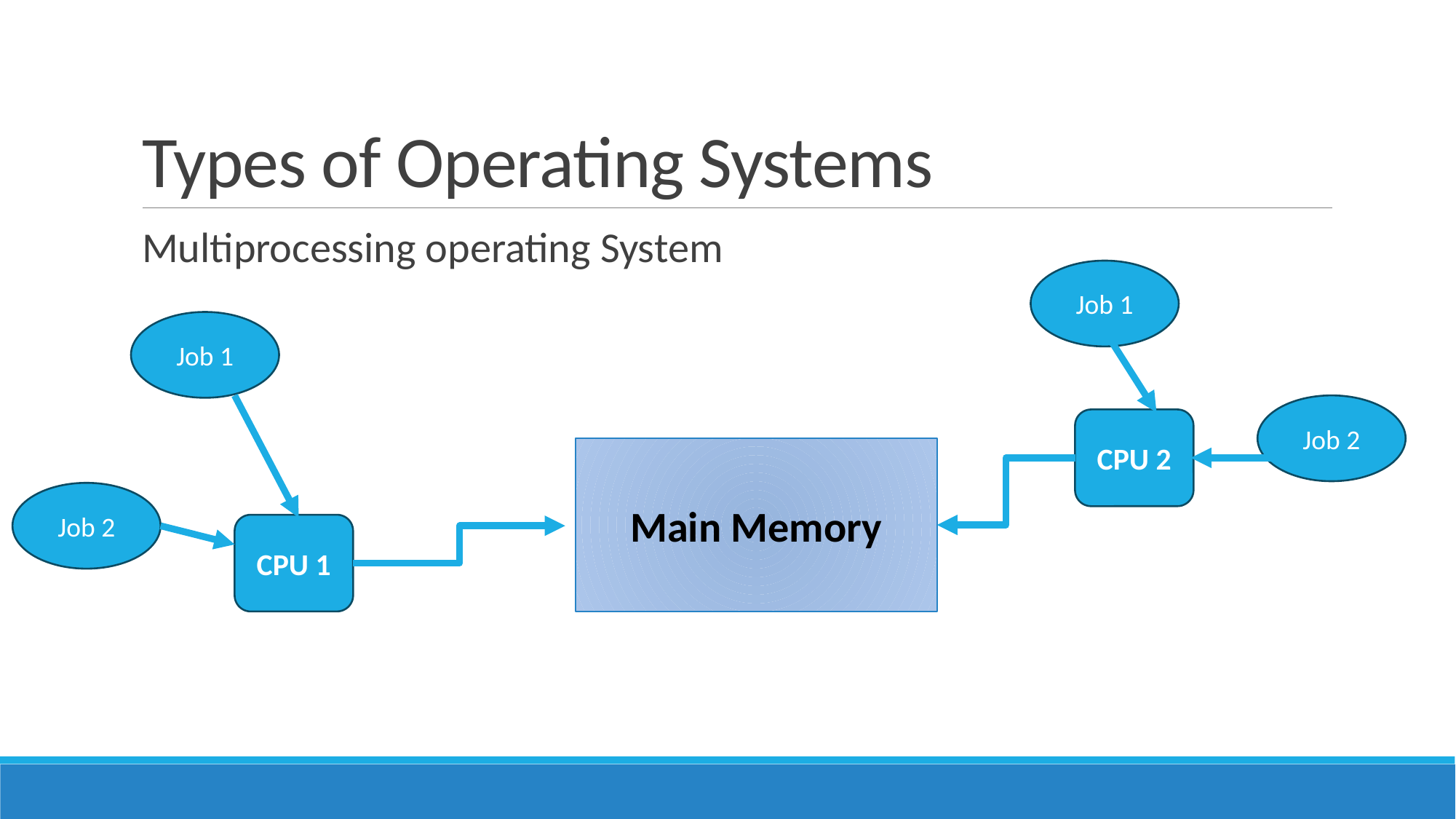

# Types of Operating Systems
Multiprocessing operating System
Job 1
Job 1
Job 2
CPU 2
Main Memory
Job 2
CPU 1